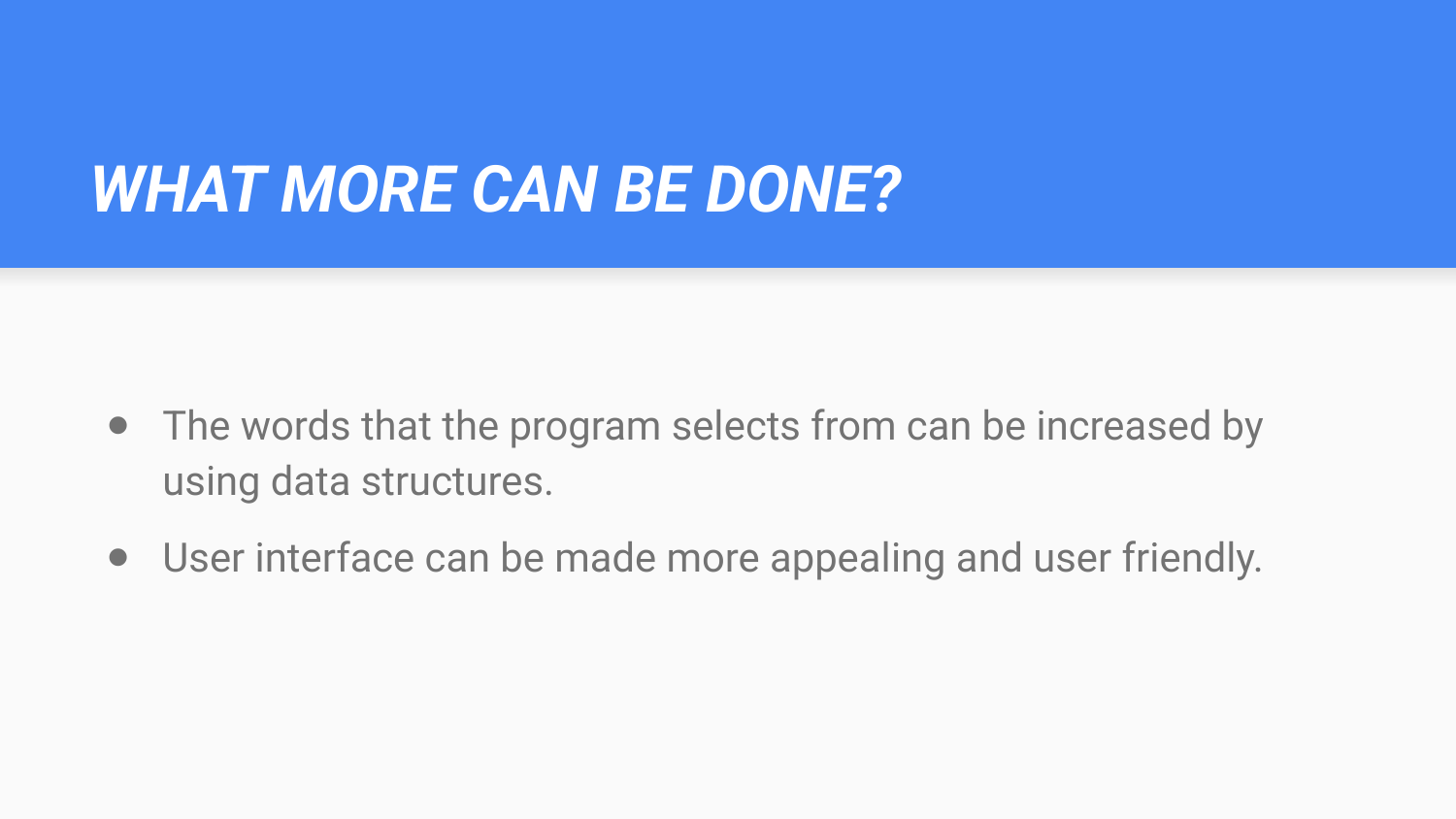

# WHAT MORE CAN BE DONE?
The words that the program selects from can be increased by using data structures.
User interface can be made more appealing and user friendly.